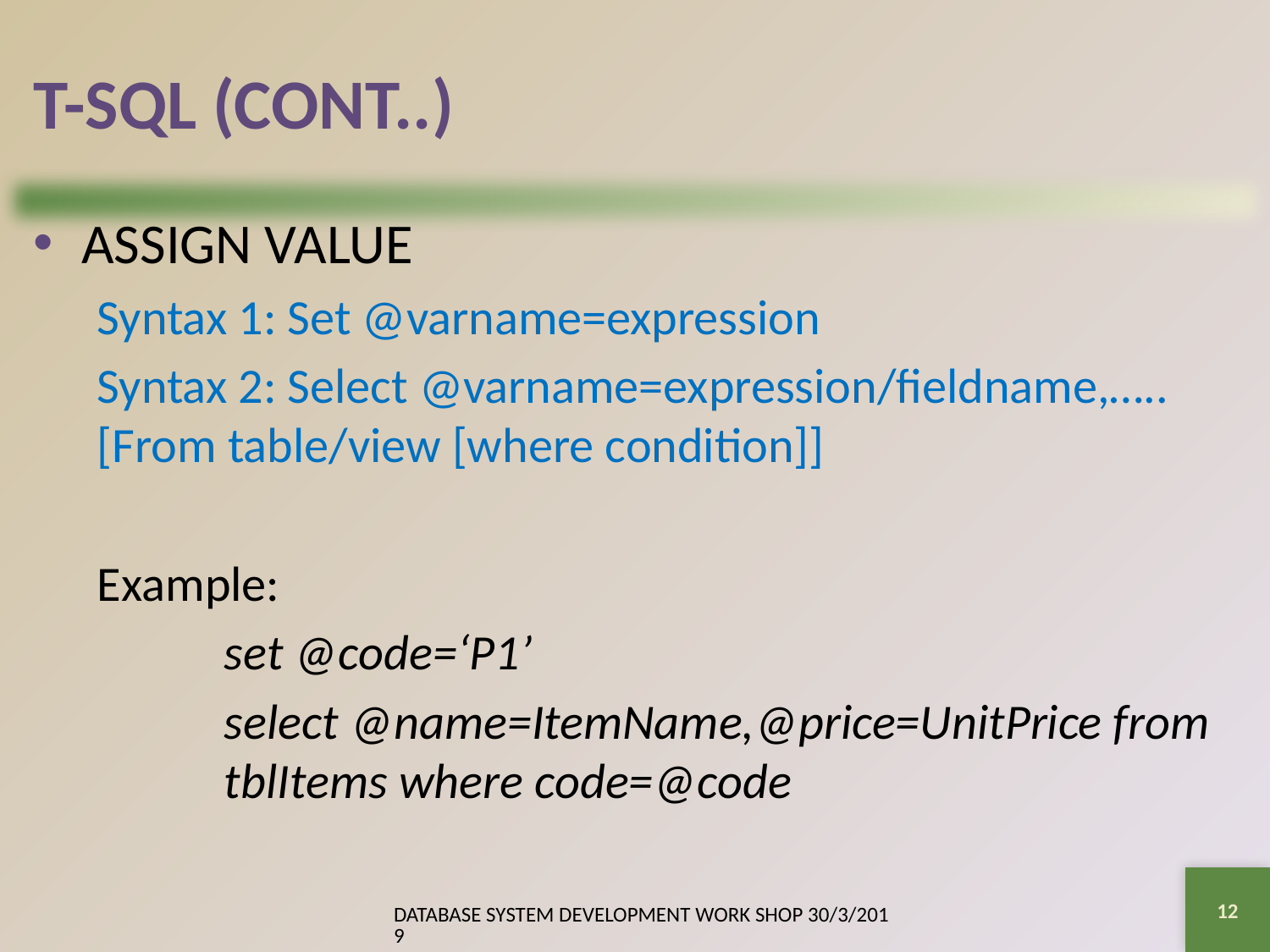

# T-SQL (CONT..)
ASSIGN VALUE
Syntax 1: Set @varname=expression
Syntax 2: Select @varname=expression/fieldname,….. [From table/view [where condition]]

Example:
	set @code=‘P1’
	select @name=ItemName,@price=UnitPrice from 	tblItems where code=@code

12
DATABASE SYSTEM DEVELOPMENT WORK SHOP 30/3/2019